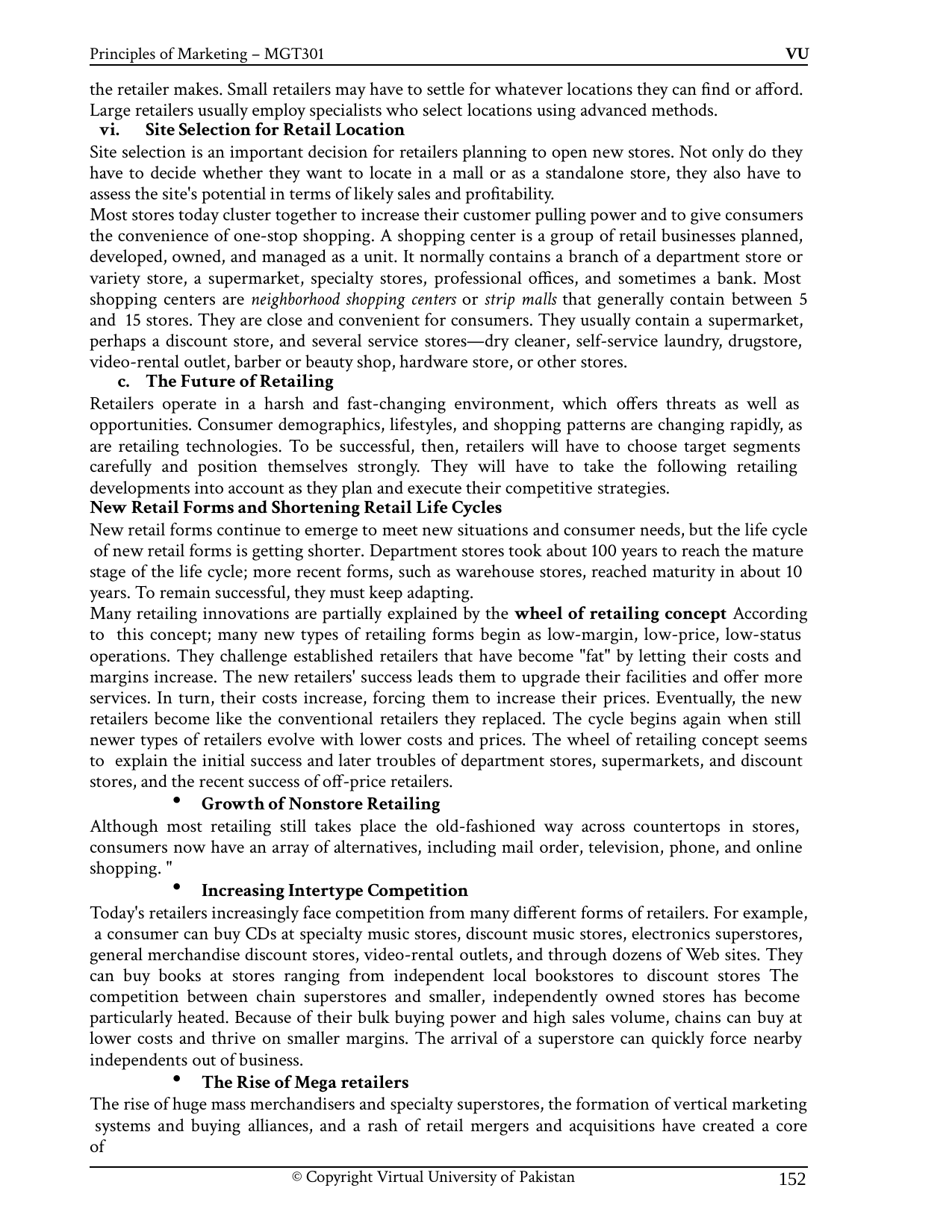

Principles of Marketing – MGT301	VU
the retailer makes. Small retailers may have to settle for whatever locations they can find or afford.  Large retailers usually employ specialists who select locations using advanced methods.
Site Selection for Retail Location
Site selection is an important decision for retailers planning to open new stores. Not only do they  have to decide whether they want to locate in a mall or as a standalone store, they also have to  assess the site's potential in terms of likely sales and profitability.
Most stores today cluster together to increase their customer pulling power and to give consumers  the convenience of one-stop shopping. A shopping center is a group of retail businesses planned,  developed, owned, and managed as a unit. It normally contains a branch of a department store or  variety store, a supermarket, specialty stores, professional offices, and sometimes a bank. Most  shopping centers are neighborhood shopping centers or strip malls that generally contain between 5 and  15 stores. They are close and convenient for consumers. They usually contain a supermarket,  perhaps a discount store, and several service stores—dry cleaner, self-service laundry, drugstore,  video-rental outlet, barber or beauty shop, hardware store, or other stores.
The Future of Retailing
Retailers operate in a harsh and fast-changing environment, which offers threats as well as  opportunities. Consumer demographics, lifestyles, and shopping patterns are changing rapidly, as  are retailing technologies. To be successful, then, retailers will have to choose target segments  carefully and position themselves strongly. They will have to take the following retailing  developments into account as they plan and execute their competitive strategies.
New Retail Forms and Shortening Retail Life Cycles
New retail forms continue to emerge to meet new situations and consumer needs, but the life cycle  of new retail forms is getting shorter. Department stores took about 100 years to reach the mature  stage of the life cycle; more recent forms, such as warehouse stores, reached maturity in about 10  years. To remain successful, they must keep adapting.
Many retailing innovations are partially explained by the wheel of retailing concept According to  this concept; many new types of retailing forms begin as low-margin, low-price, low-status  operations. They challenge established retailers that have become "fat" by letting their costs and  margins increase. The new retailers' success leads them to upgrade their facilities and offer more  services. In turn, their costs increase, forcing them to increase their prices. Eventually, the new  retailers become like the conventional retailers they replaced. The cycle begins again when still  newer types of retailers evolve with lower costs and prices. The wheel of retailing concept seems to  explain the initial success and later troubles of department stores, supermarkets, and discount  stores, and the recent success of off-price retailers.
Growth of Nonstore Retailing
Although most retailing still takes place the old-fashioned way across countertops in stores,  consumers now have an array of alternatives, including mail order, television, phone, and online  shopping. "
Increasing Intertype Competition
Today's retailers increasingly face competition from many different forms of retailers. For example,  a consumer can buy CDs at specialty music stores, discount music stores, electronics superstores,  general merchandise discount stores, video-rental outlets, and through dozens of Web sites. They  can buy books at stores ranging from independent local bookstores to discount stores The  competition between chain superstores and smaller, independently owned stores has become  particularly heated. Because of their bulk buying power and high sales volume, chains can buy at  lower costs and thrive on smaller margins. The arrival of a superstore can quickly force nearby  independents out of business.
The Rise of Mega retailers
The rise of huge mass merchandisers and specialty superstores, the formation of vertical marketing  systems and buying alliances, and a rash of retail mergers and acquisitions have created a core of

© Copyright Virtual University of Pakistan
152